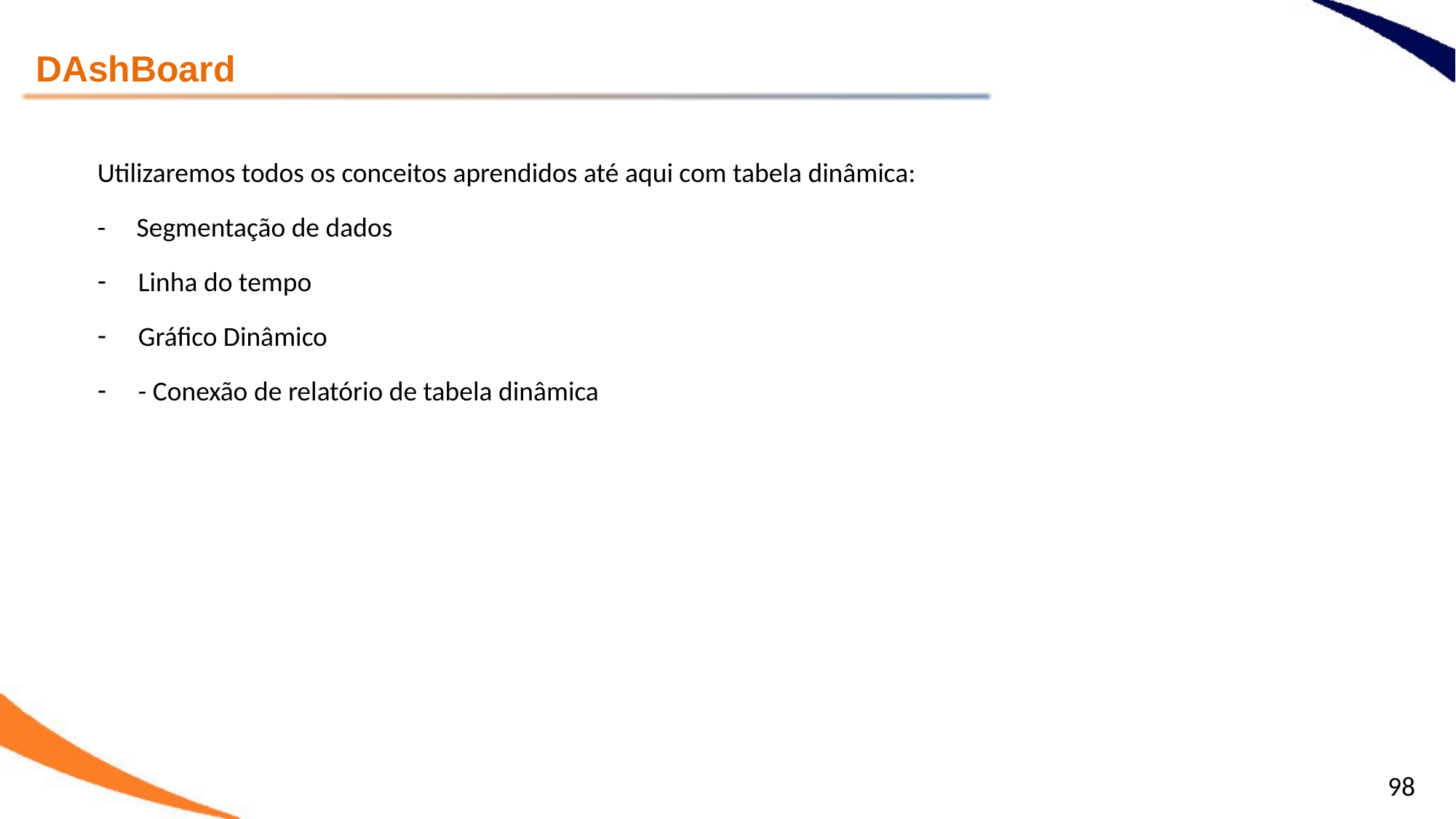

DAshBoard
Utilizaremos todos os conceitos aprendidos até aqui com tabela dinâmica:
-     Segmentação de dados
Linha do tempo
Gráfico Dinâmico
- Conexão de relatório de tabela dinâmica